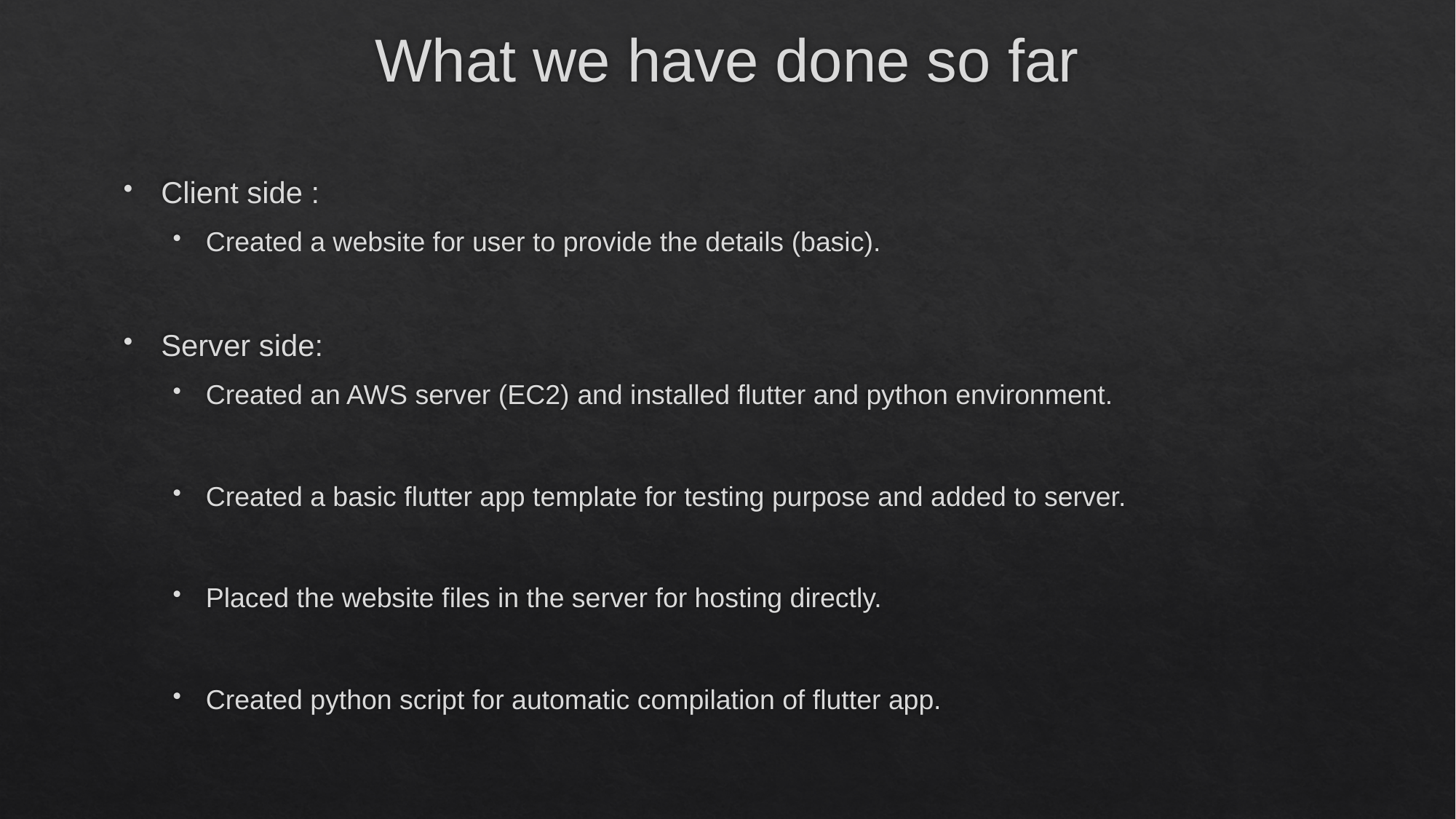

# What we have done so far

Client side :
Created a website for user to provide the details (basic).

Server side:
Created an AWS server (EC2) and installed flutter and python environment.

Created a basic flutter app template for testing purpose and added to server.

Placed the website files in the server for hosting directly.

Created python script for automatic compilation of flutter app.